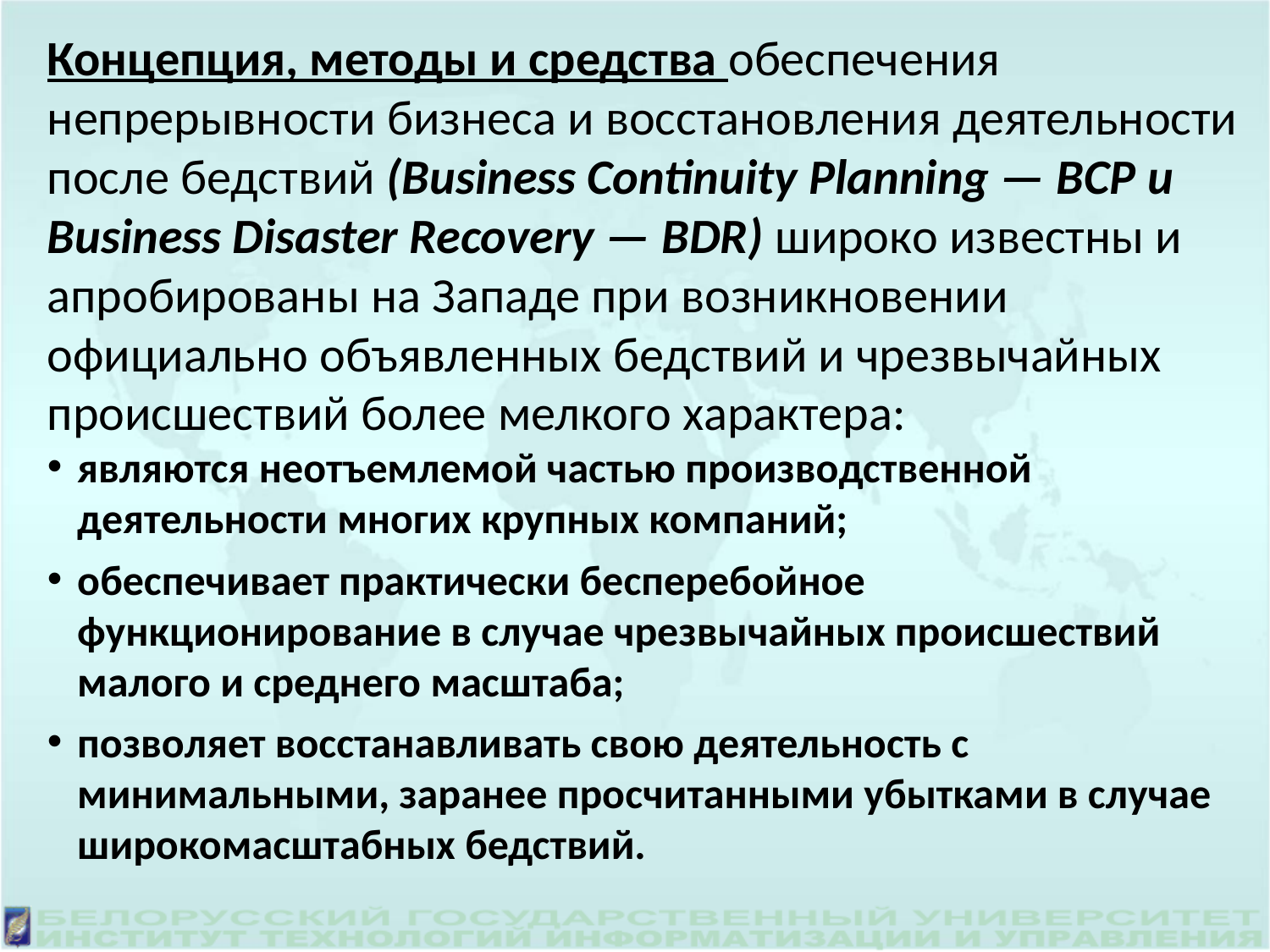

Концепция, методы и средства обеспечения непрерывности бизнеса и восстановления деятельности после бедствий (Business Continuity Planning — BCP и Business Disaster Recovery — BDR) широко известны и апробированы на Западе при возникновении официально объявленных бедствий и чрезвычайных происшествий более мелкого характера:
являются неотъемлемой частью производственной деятельности многих крупных компаний;
обеспечивает практически бесперебойное функционирование в случае чрезвычайных происшествий малого и среднего масштаба;
позволяет восстанавливать свою деятельность с минимальными, заранее просчитанными убытками в случае широкомасштабных бедствий.